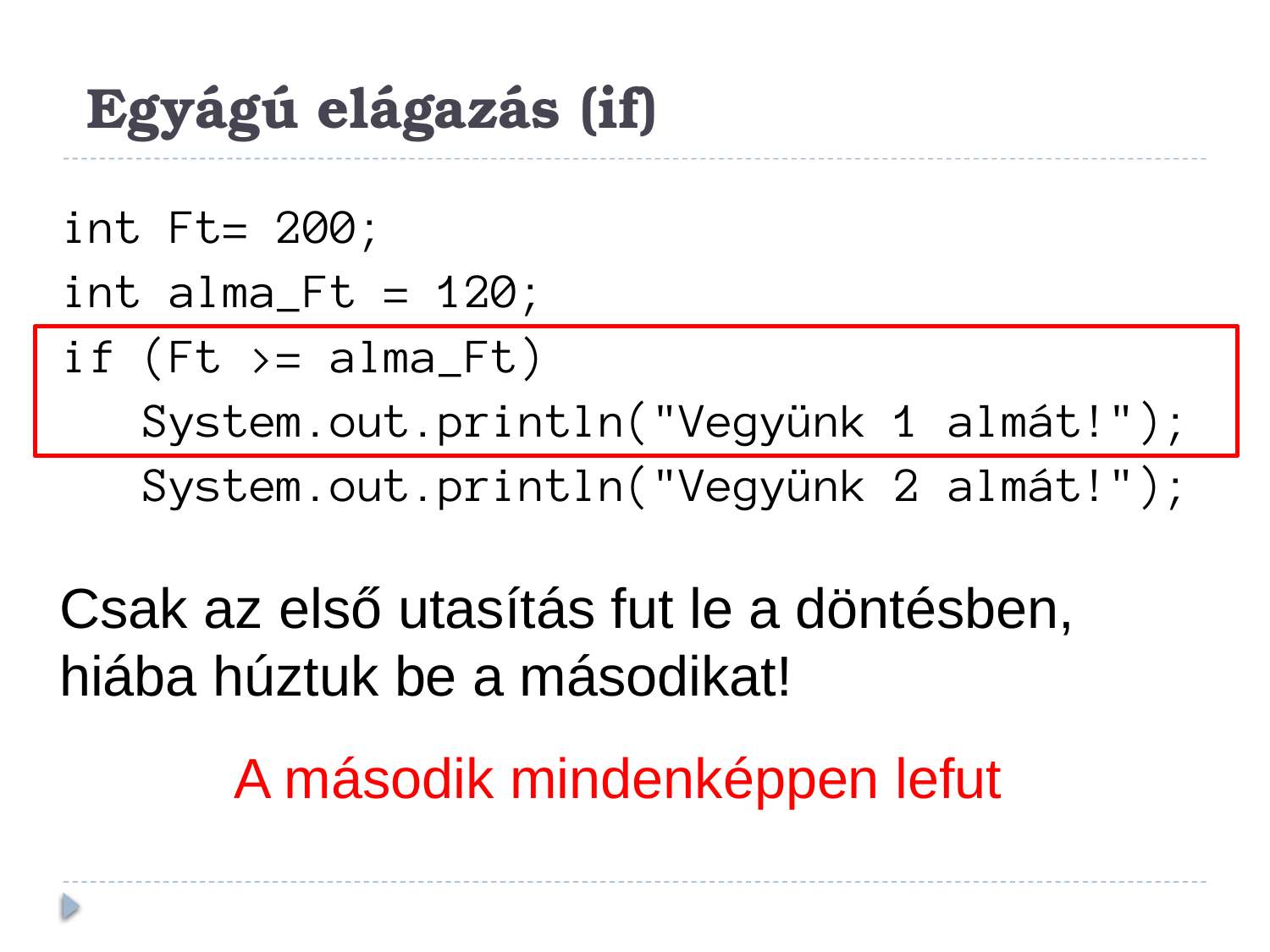

Egyágú elágazás (if)

int Ft= 200;
int alma_Ft = 120;
if (Ft >= alma_Ft)
   System.out.println("Vegyünk 1 almát!");
   System.out.println("Vegyünk 2 almát!");

Csak az első utasítás fut le a döntésben, hiába húztuk be a másodikat!
A második mindenképpen lefut